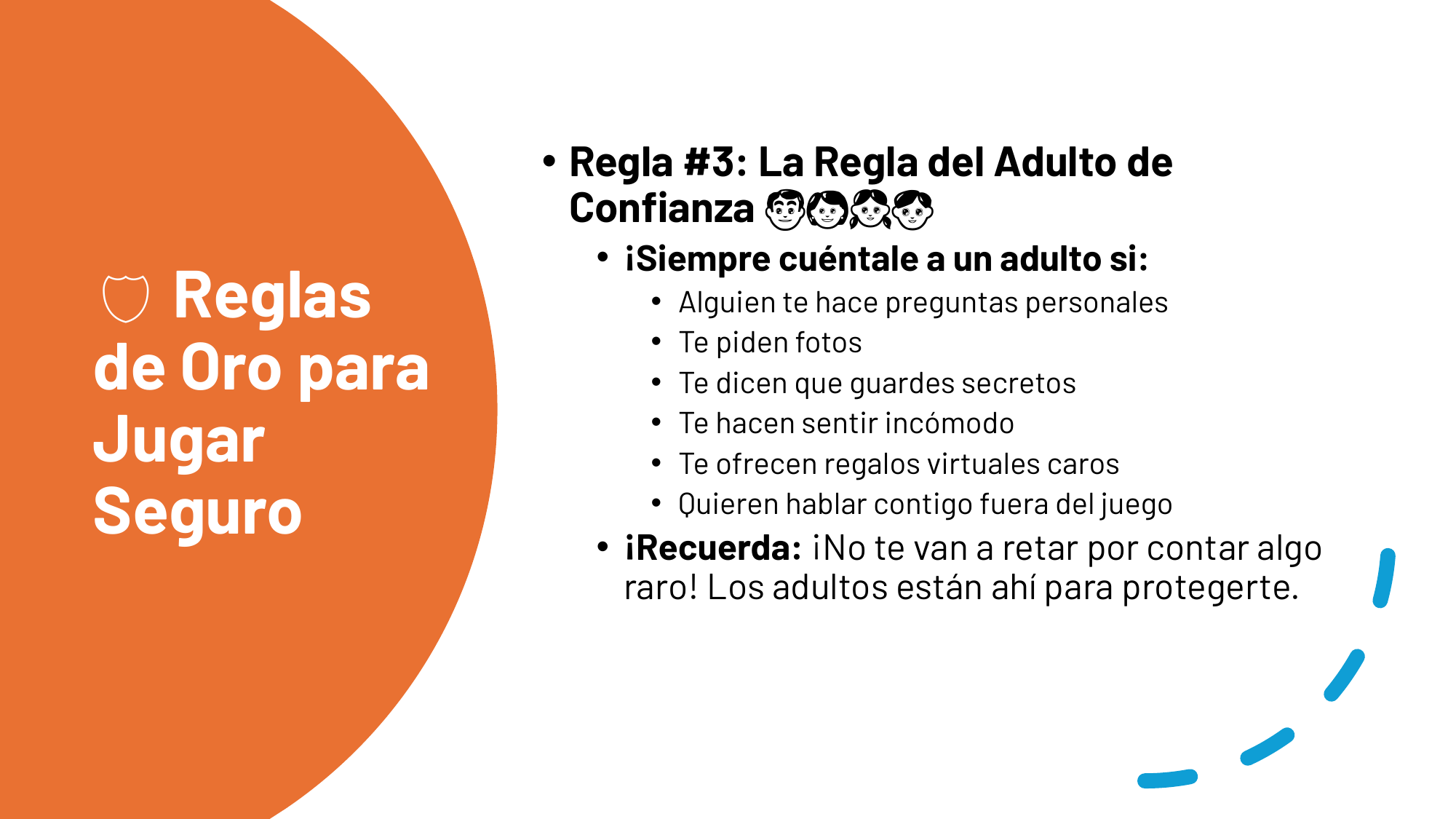

Regla #3: La Regla del Adulto de Confianza 👨‍👩‍👧‍👦
¡Siempre cuéntale a un adulto si:
Alguien te hace preguntas personales
Te piden fotos
Te dicen que guardes secretos
Te hacen sentir incómodo
Te ofrecen regalos virtuales caros
Quieren hablar contigo fuera del juego
¡Recuerda: ¡No te van a retar por contar algo raro! Los adultos están ahí para protegerte.

# 🛡️ Reglas de Oro para Jugar Seguro